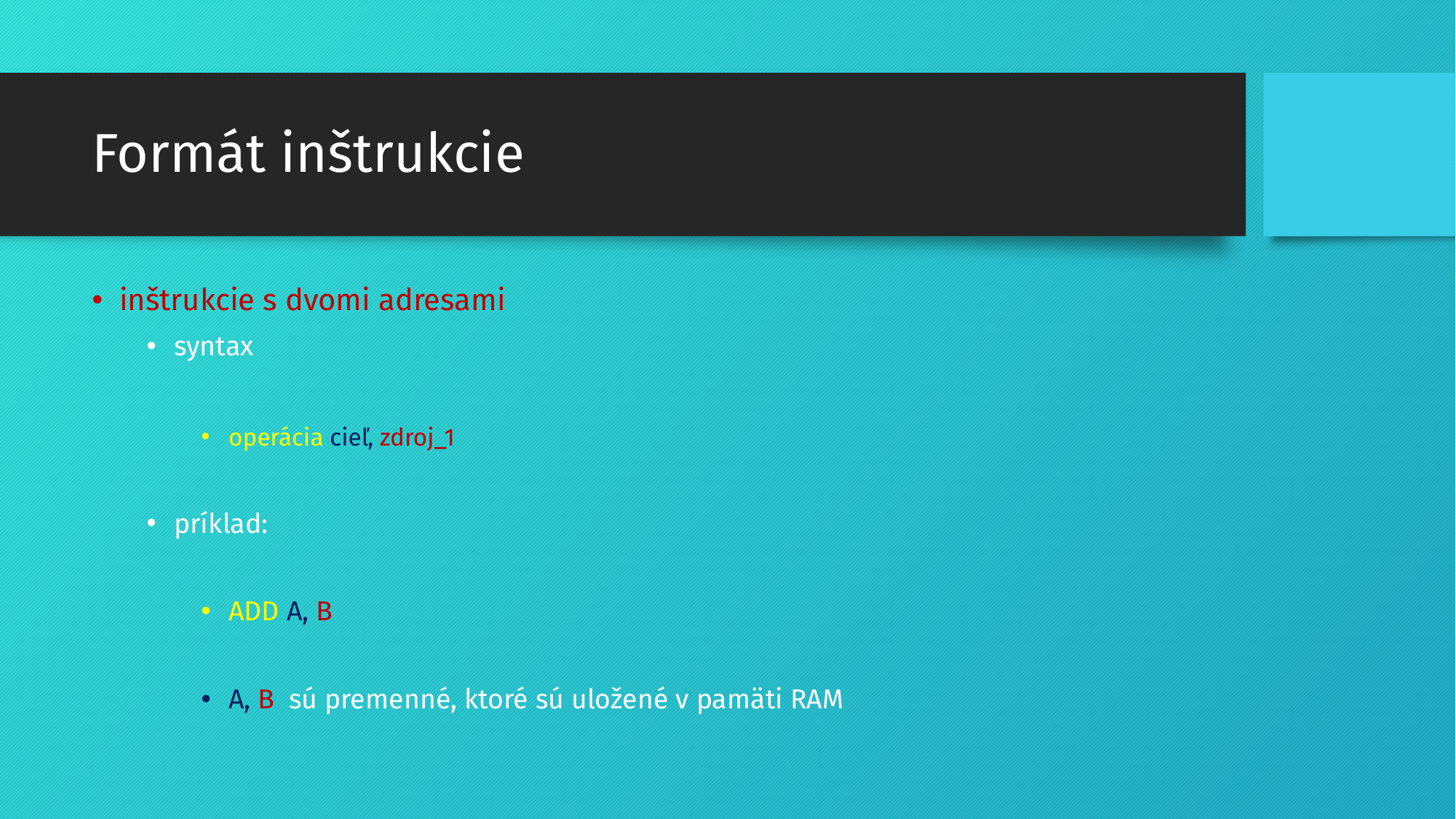

# Formát inštrukcie
inštrukcie s dvomi adresami
syntax

operácia cieľ, zdroj_1

príklad:

ADD A, B

A, B  sú premenné, ktoré sú uložené v pamäti RAM